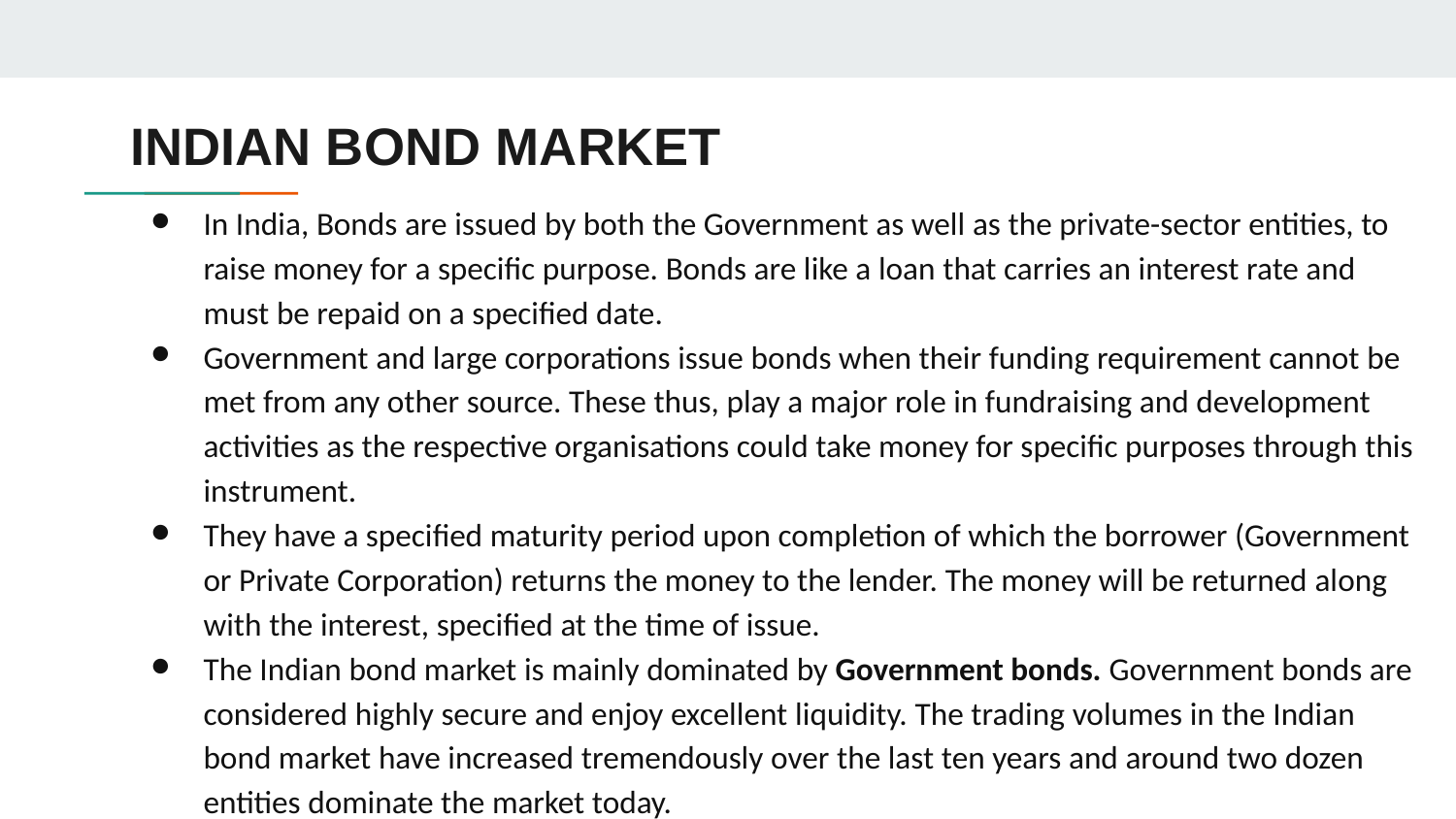

# INDIAN BOND MARKET
In India, Bonds are issued by both the Government as well as the private-sector entities, to raise money for a specific purpose. Bonds are like a loan that carries an interest rate and must be repaid on a specified date.
Government and large corporations issue bonds when their funding requirement cannot be met from any other source. These thus, play a major role in fundraising and development activities as the respective organisations could take money for specific purposes through this instrument.
They have a specified maturity period upon completion of which the borrower (Government or Private Corporation) returns the money to the lender. The money will be returned along with the interest, specified at the time of issue.
The Indian bond market is mainly dominated by Government bonds. Government bonds are considered highly secure and enjoy excellent liquidity. The trading volumes in the Indian bond market have increased tremendously over the last ten years and around two dozen entities dominate the market today.